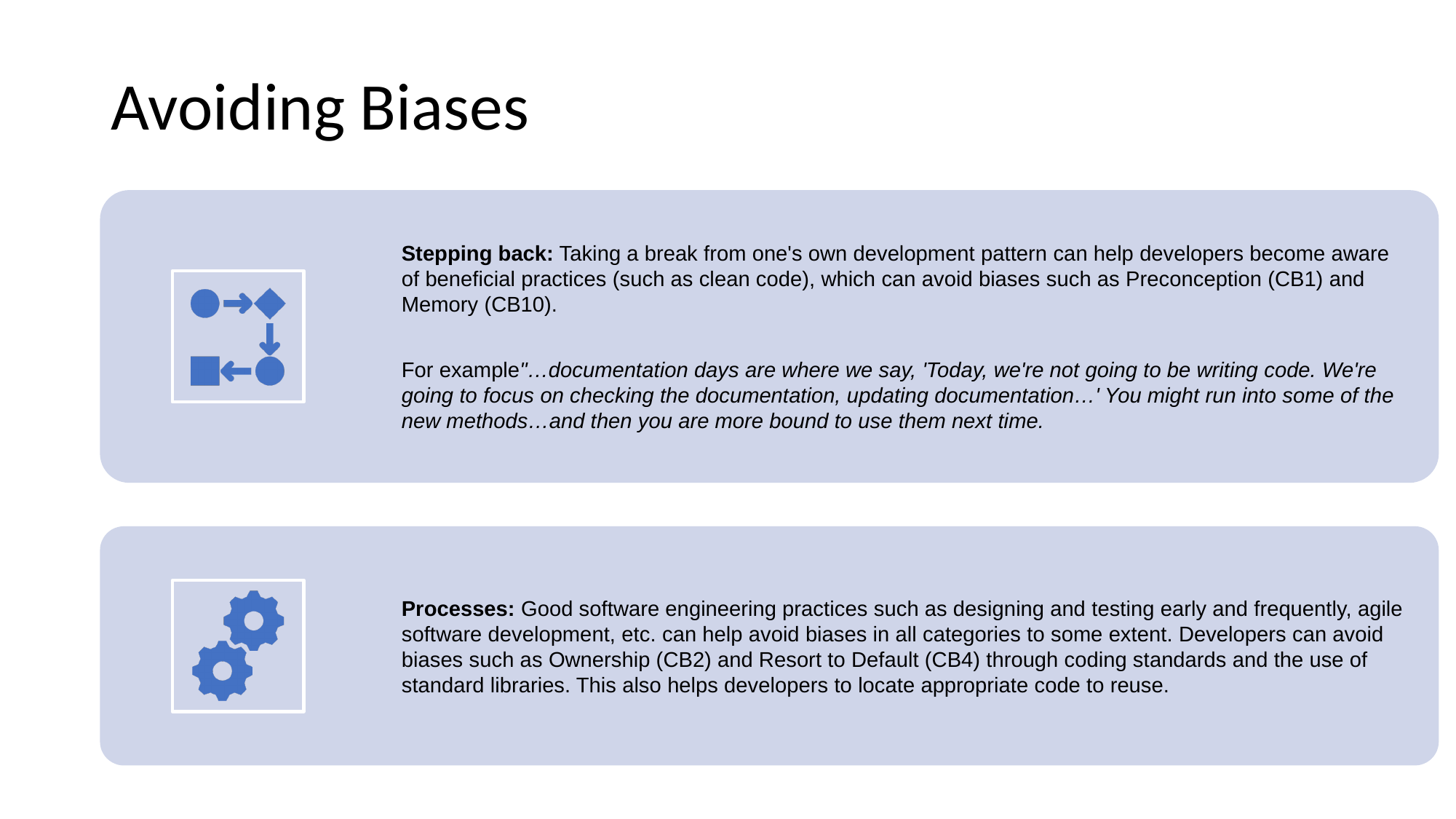

# Avoiding Biases
Stepping back: Taking a break from one's own development pattern can help developers become aware of beneficial practices (such as clean code), which can avoid biases such as Preconception (CB1) and Memory (CB10).

For example"…documentation days are where we say, 'Today, we're not going to be writing code. We're going to focus on checking the documentation, updating documentation…' You might run into some of the new methods…and then you are more bound to use them next time.
Processes: Good software engineering practices such as designing and testing early and frequently, agile software development, etc. can help avoid biases in all categories to some extent. Developers can avoid biases such as Ownership (CB2) and Resort to Default (CB4) through coding standards and the use of standard libraries. This also helps developers to locate appropriate code to reuse.